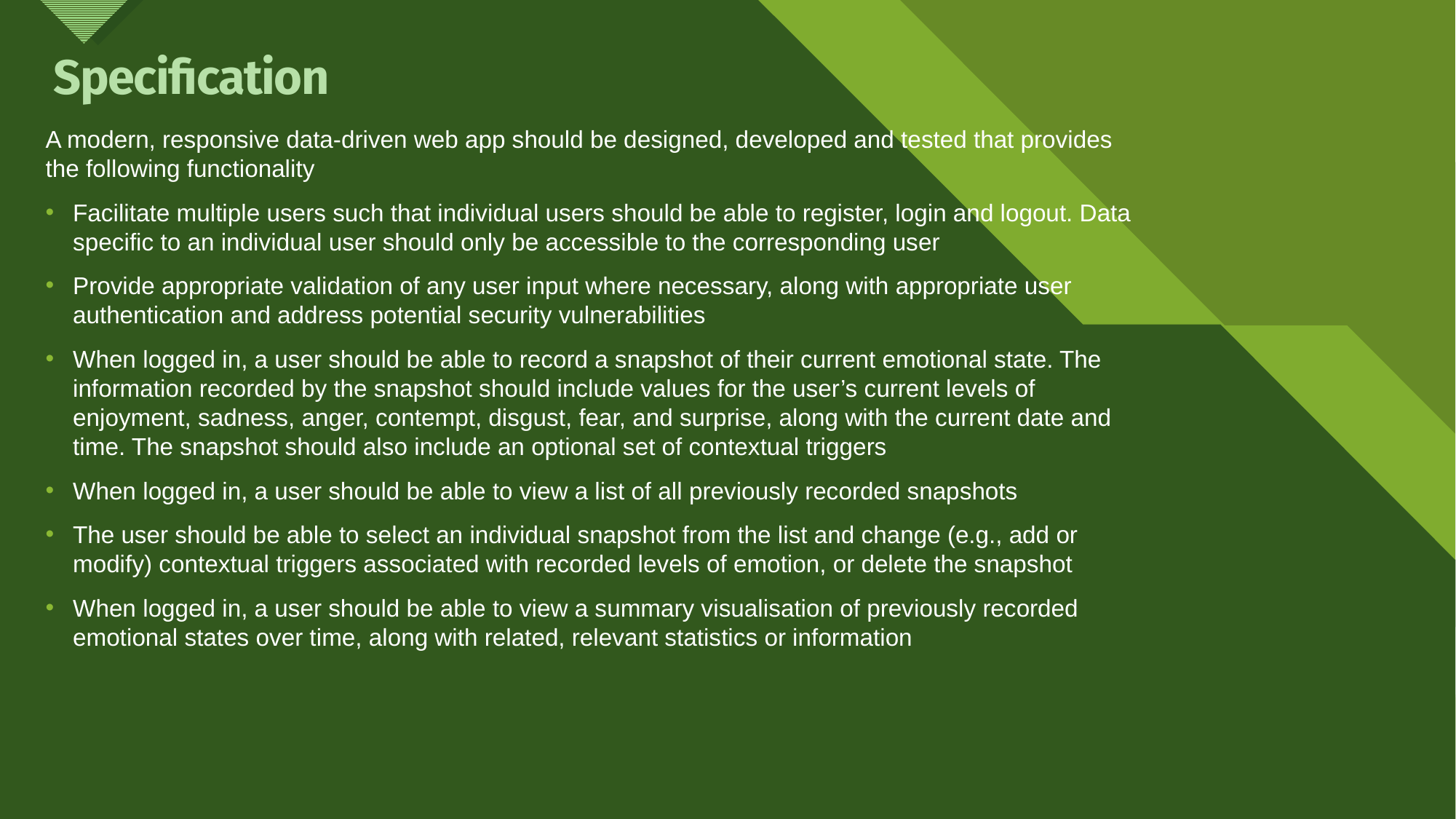

# Specification
A modern, responsive data-driven web app should be designed, developed and tested that provides the following functionality
Facilitate multiple users such that individual users should be able to register, login and logout. Data specific to an individual user should only be accessible to the corresponding user
Provide appropriate validation of any user input where necessary, along with appropriate user authentication and address potential security vulnerabilities
When logged in, a user should be able to record a snapshot of their current emotional state. The information recorded by the snapshot should include values for the user’s current levels of enjoyment, sadness, anger, contempt, disgust, fear, and surprise, along with the current date and time. The snapshot should also include an optional set of contextual triggers
When logged in, a user should be able to view a list of all previously recorded snapshots
The user should be able to select an individual snapshot from the list and change (e.g., add or modify) contextual triggers associated with recorded levels of emotion, or delete the snapshot
When logged in, a user should be able to view a summary visualisation of previously recorded emotional states over time, along with related, relevant statistics or information